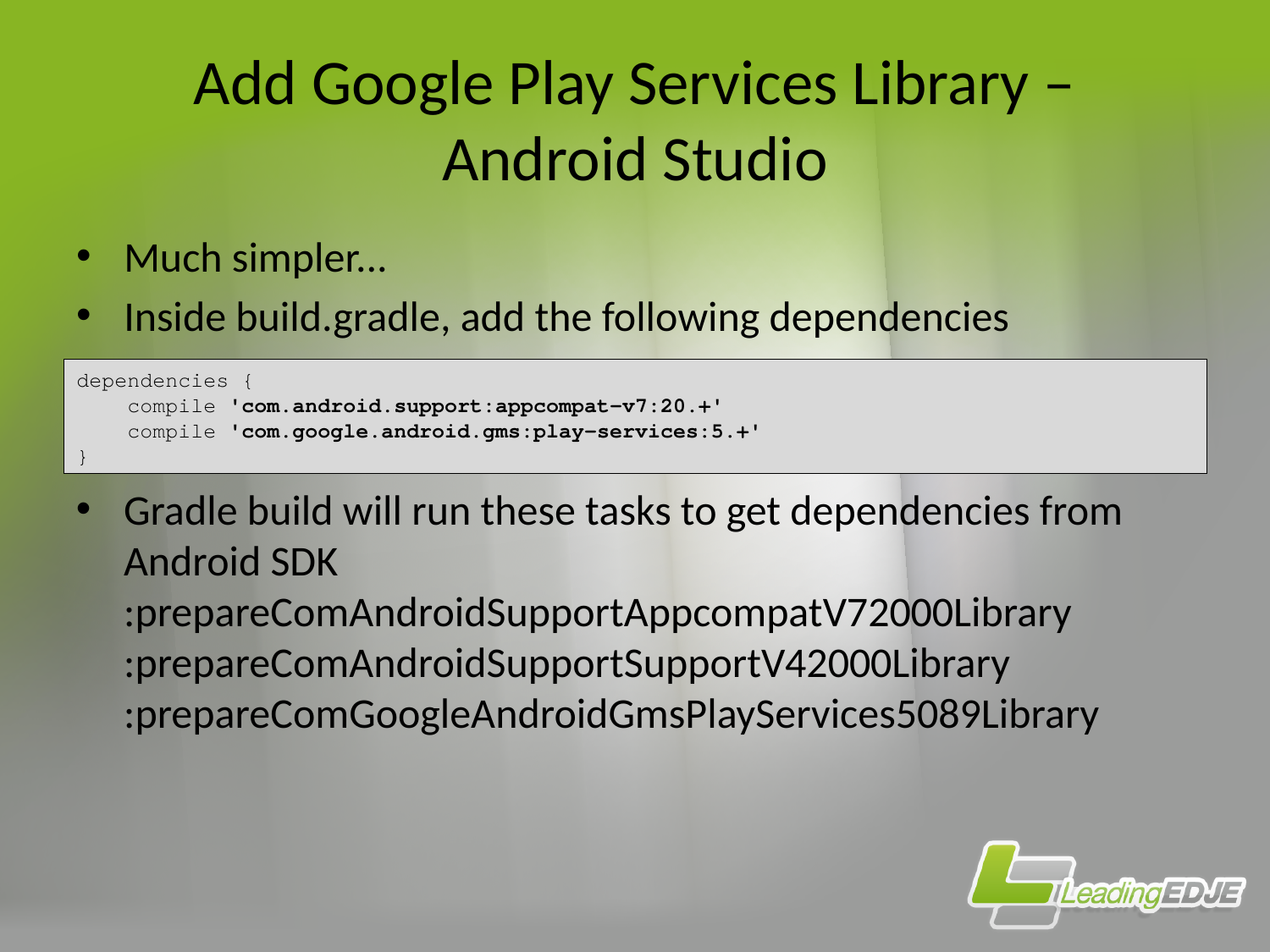

# Add Google Play Services Library – Android Studio
Much simpler...
Inside build.gradle, add the following dependencies
dependencies {
    compile 'com.android.support:appcompat-v7:20.+'
    compile 'com.google.android.gms:play-services:5.+'
}
Gradle build will run these tasks to get dependencies from Android SDK
:prepareComAndroidSupportAppcompatV72000Library
:prepareComAndroidSupportSupportV42000Library
:prepareComGoogleAndroidGmsPlayServices5089Library